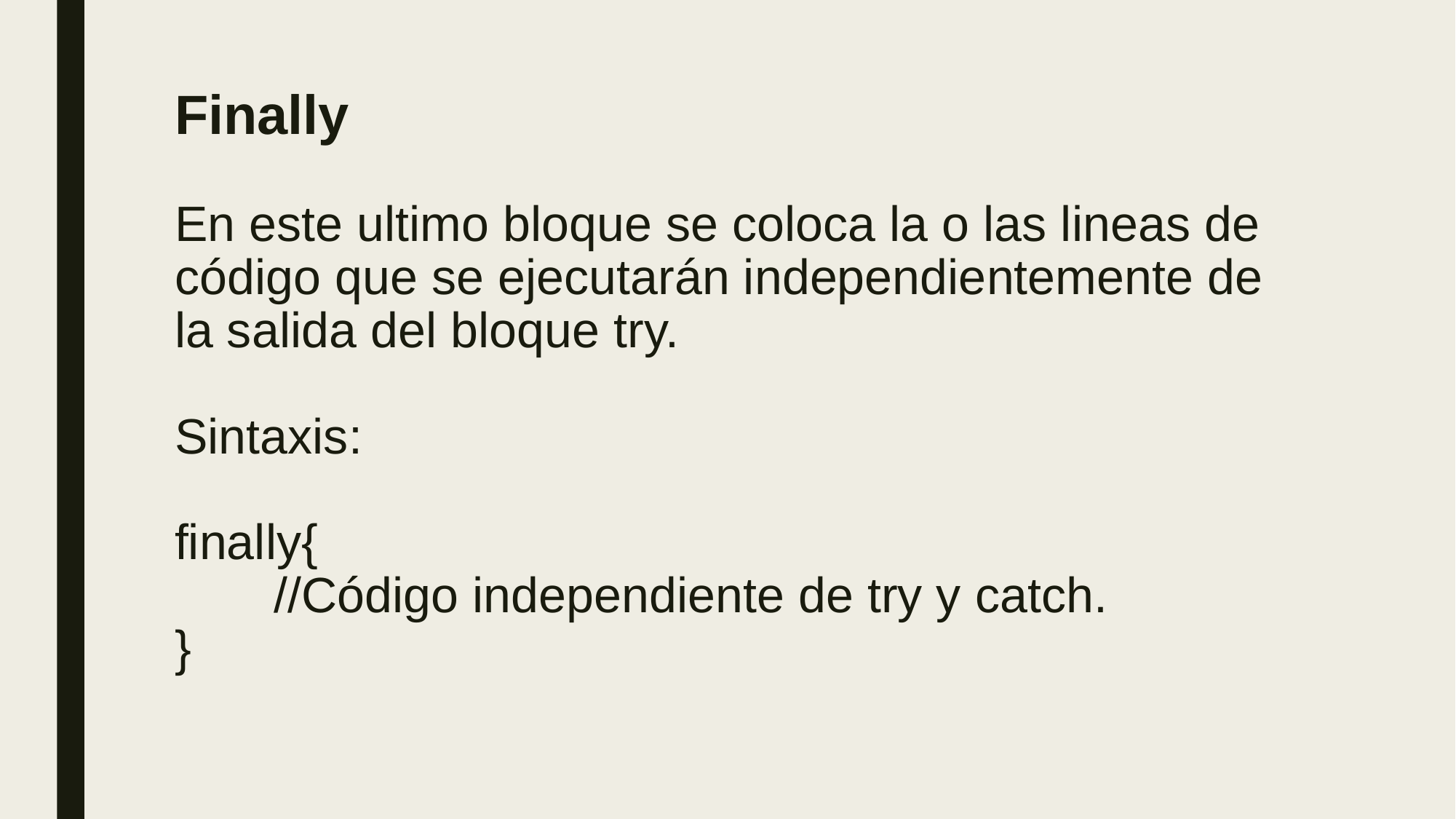

# Finally En este ultimo bloque se coloca la o las lineas de código que se ejecutarán independientemente de la salida del bloque try. Sintaxis: finally{ //Código independiente de try y catch. }